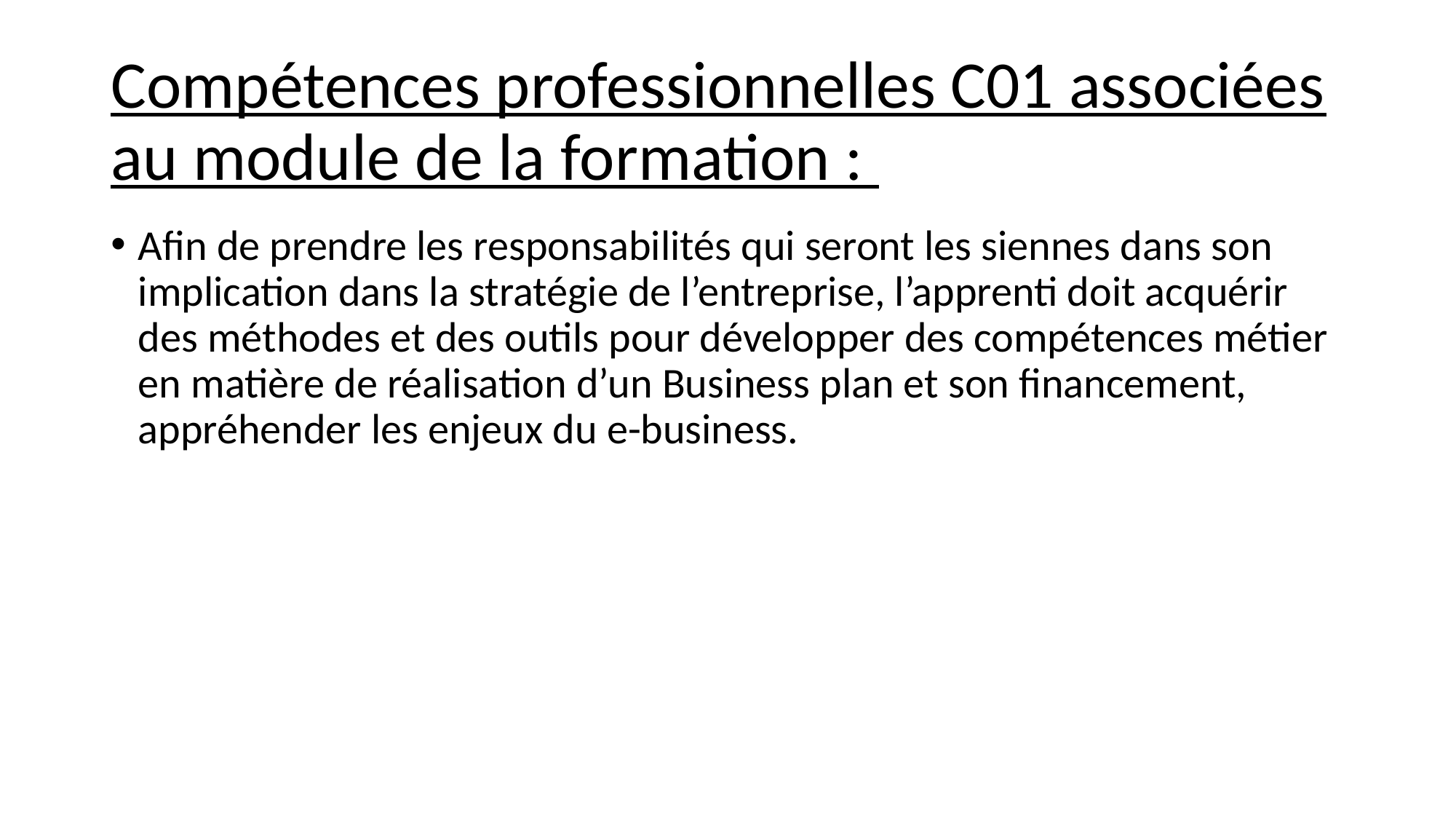

# Compétences professionnelles C01 associées au module de la formation :
Afin de prendre les responsabilités qui seront les siennes dans son implication dans la stratégie de l’entreprise, l’apprenti doit acquérir des méthodes et des outils pour développer des compétences métier en matière de réalisation d’un Business plan et son financement, appréhender les enjeux du e-business.